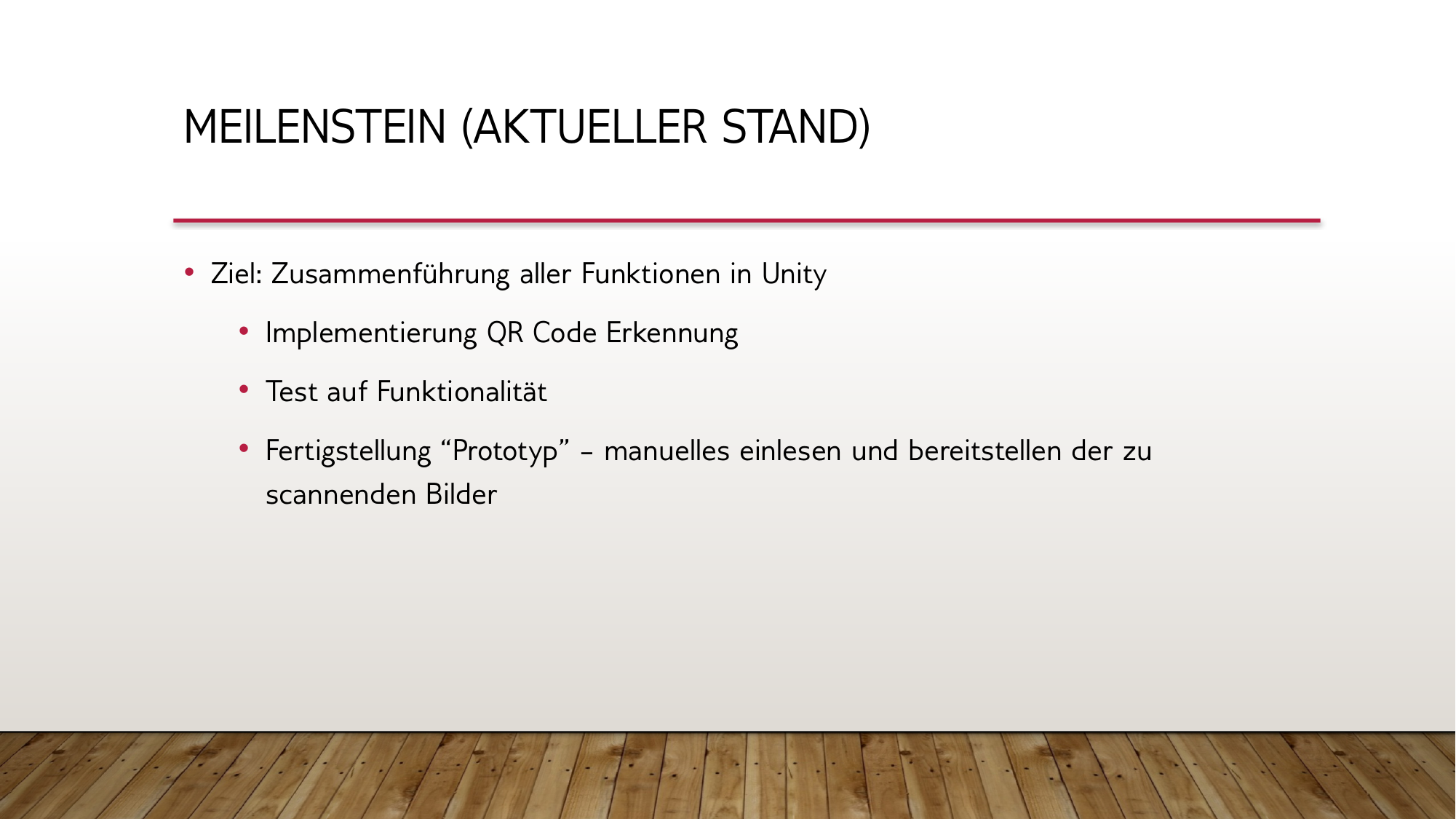

Meilenstein (aktueller Stand)
Ziel: Zusammenführung aller Funktionen in Unity
Implementierung QR Code Erkennung
Test auf Funktionalität
Fertigstellung “Prototyp” – manuelles einlesen und bereitstellen der zu scannenden Bilder